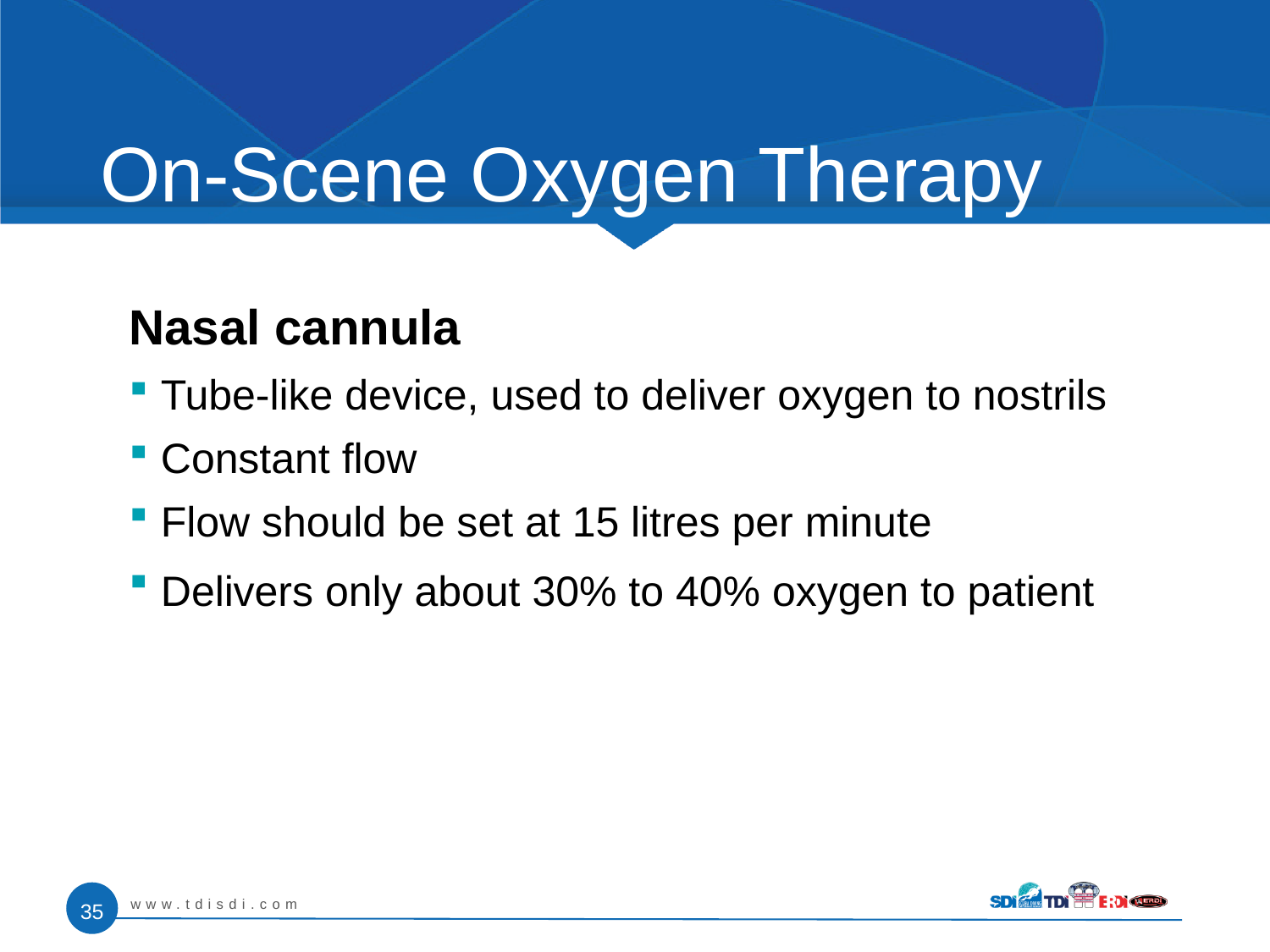

# On-Scene Oxygen Therapy
Nasal cannula
Tube-like device, used to deliver oxygen to nostrils
Constant flow
Flow should be set at 15 litres per minute
Delivers only about 30% to 40% oxygen to patient
www.tdisdi.com
35